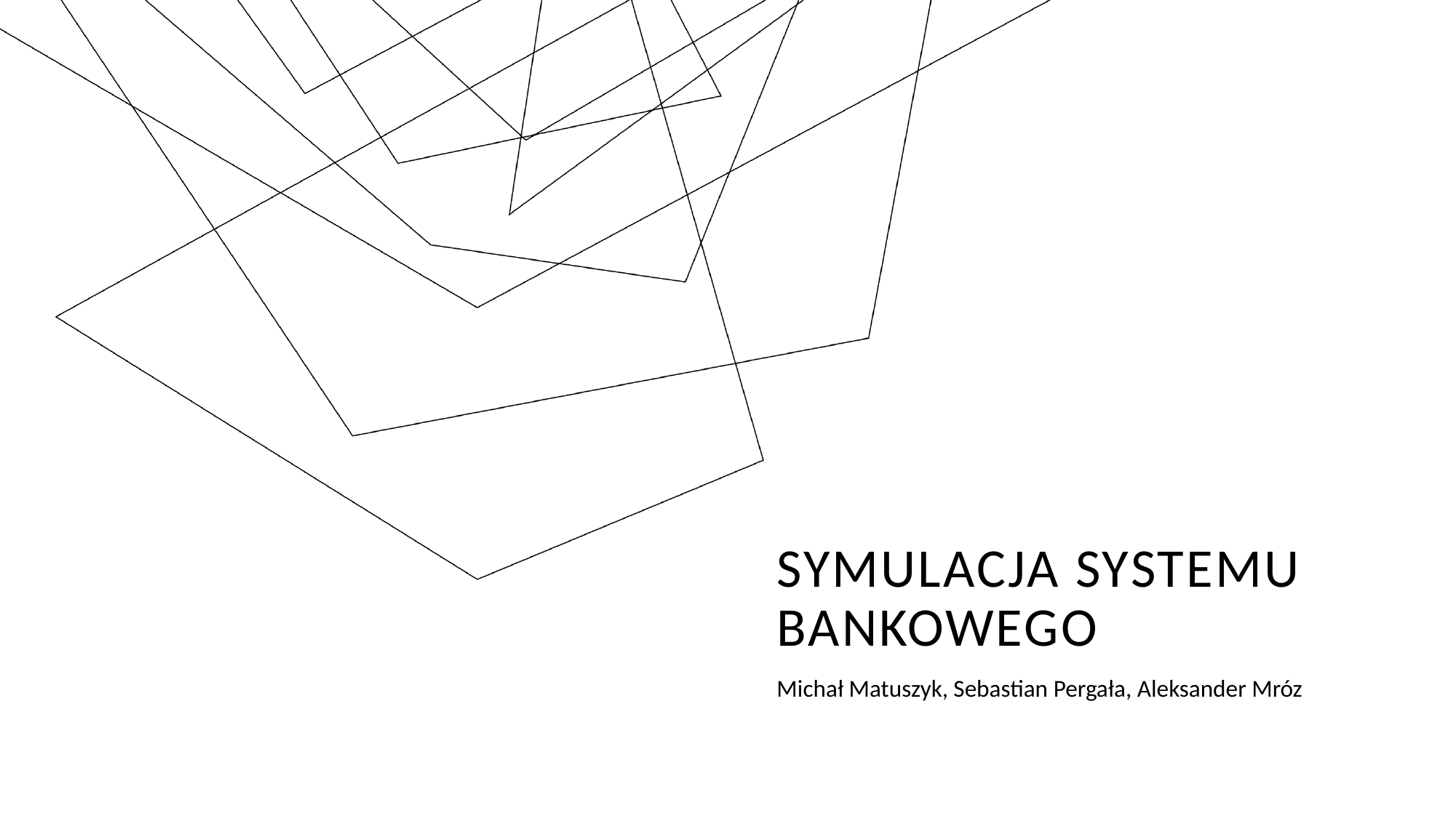

# Symulacja systemu bankowego
Michał Matuszyk, Sebastian Pergała, Aleksander Mróz